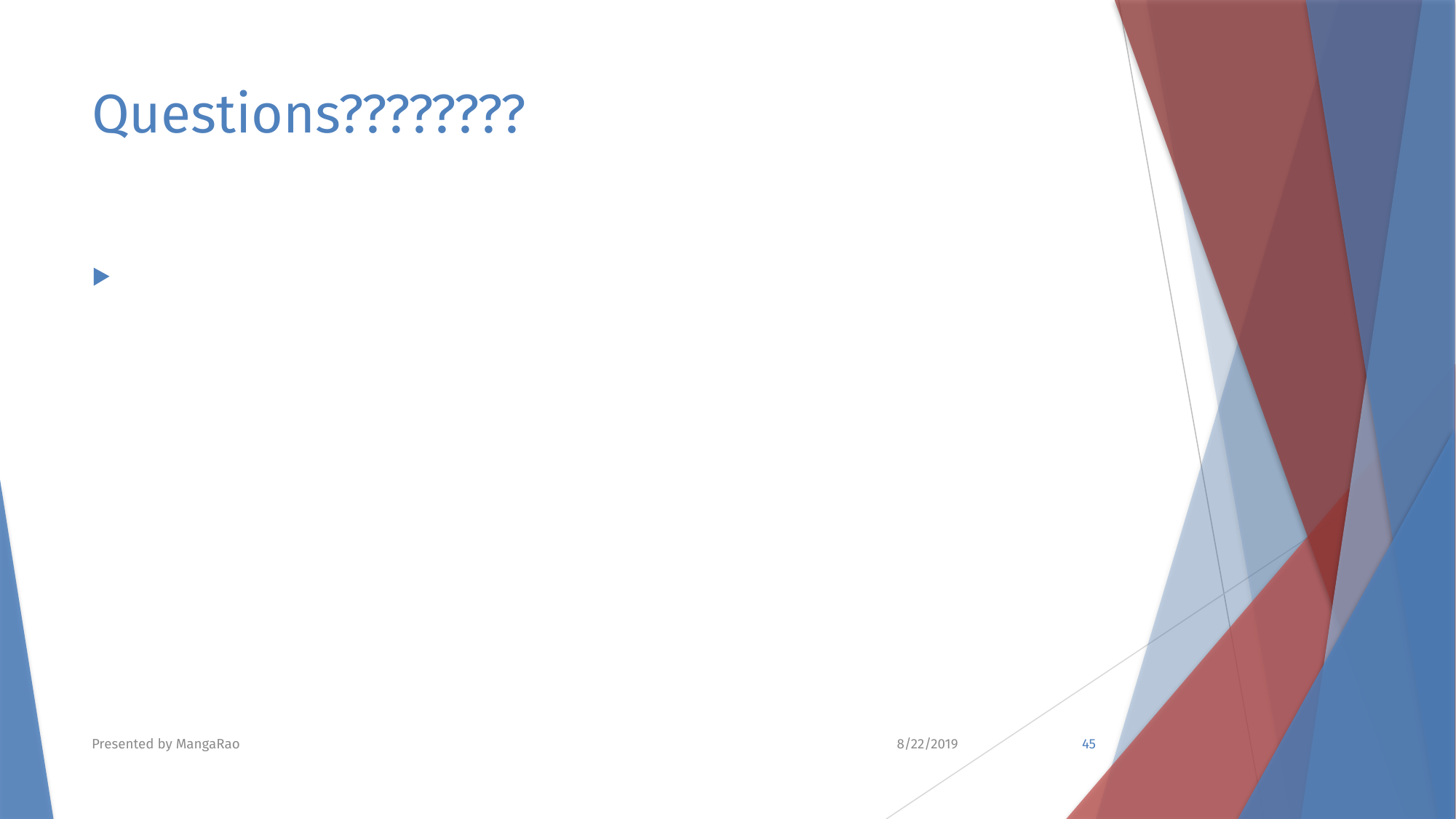

# Questions????????

Presented by MangaRao
8/22/2019
45